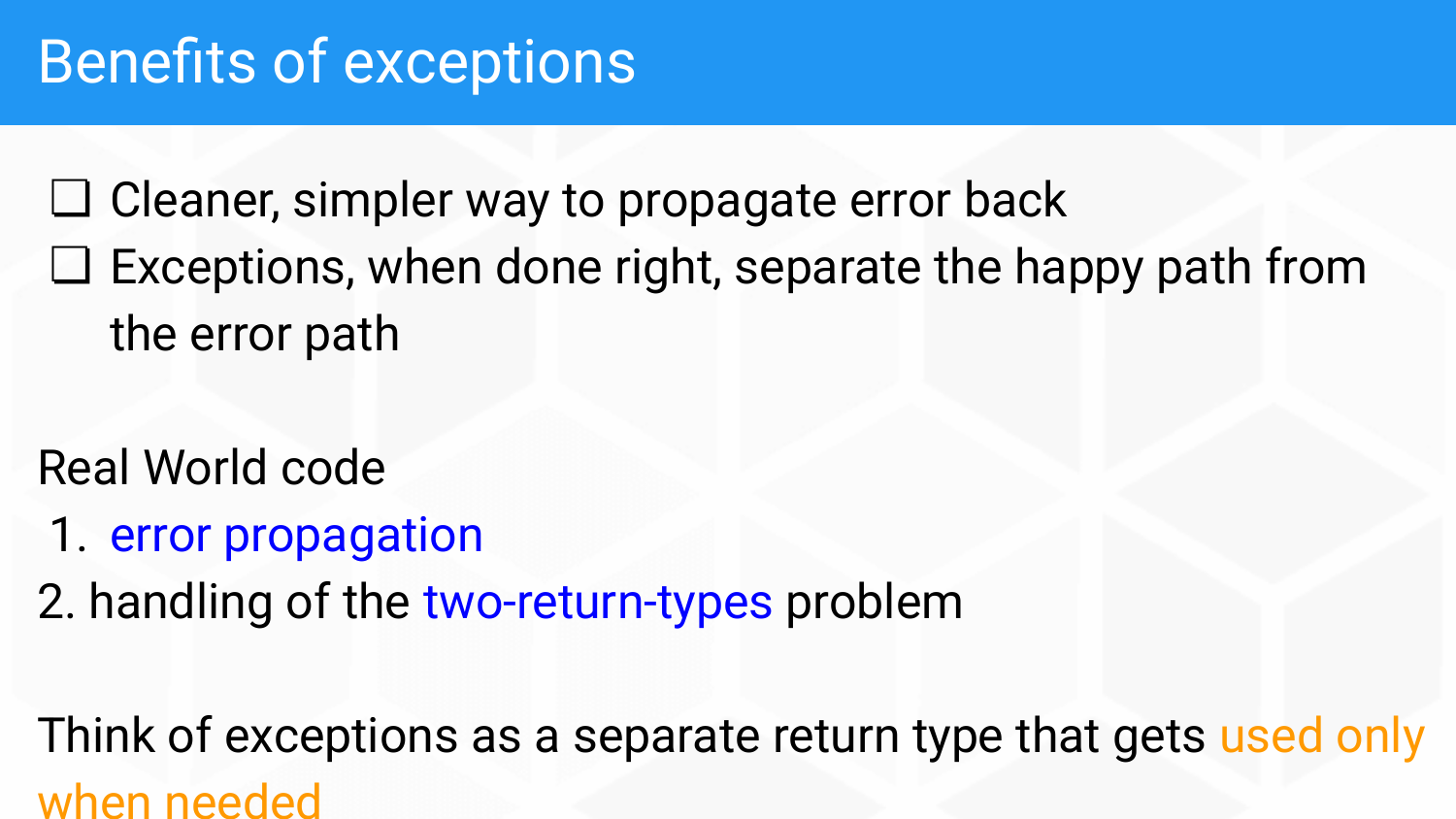

# Benefits of exceptions
Cleaner, simpler way to propagate error back
Exceptions, when done right, separate the happy path from the error path

Real World code
error propagation
2. handling of the two-return-types problem

Think of exceptions as a separate return type that gets used only when needed